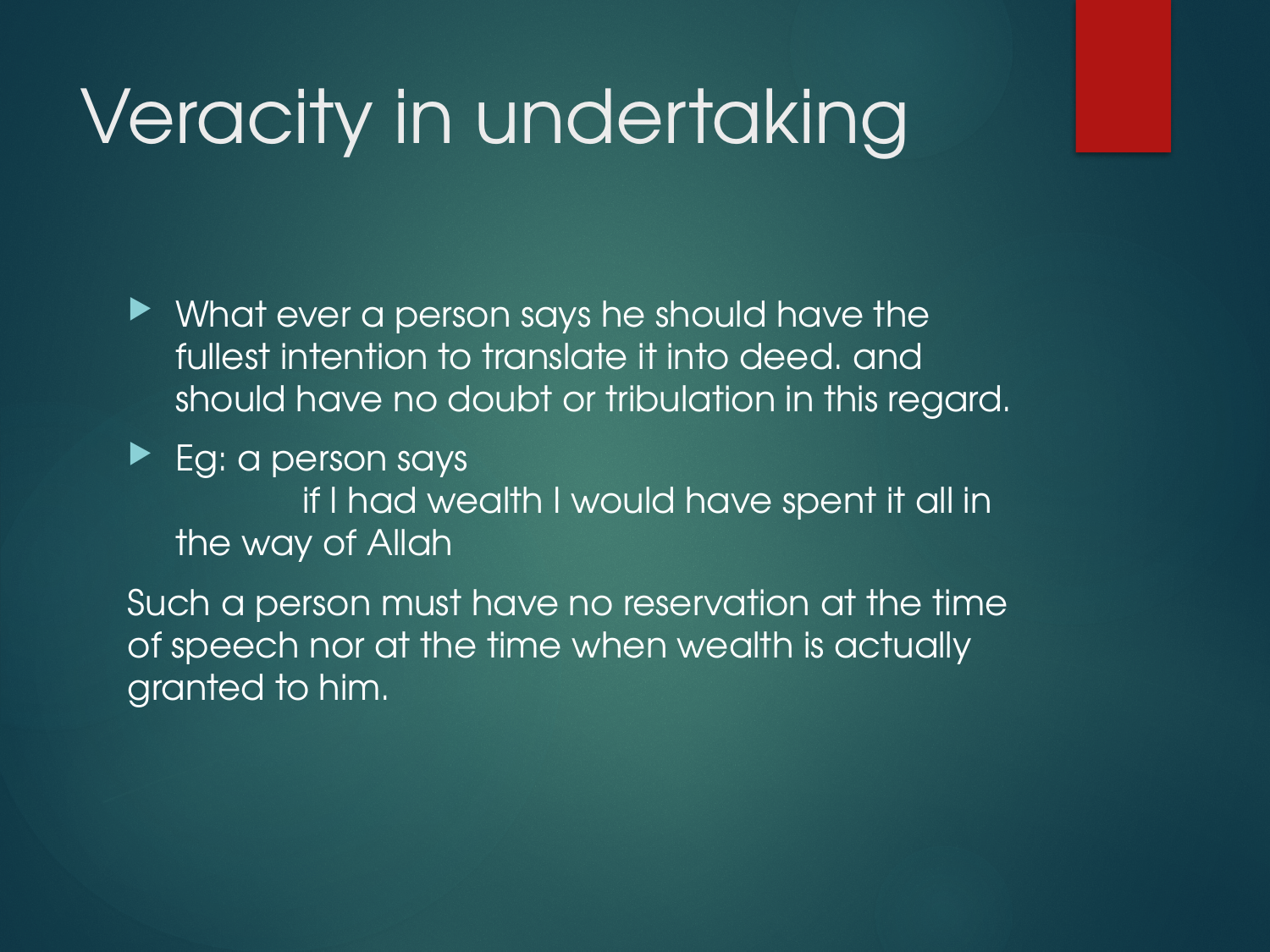

# Veracity in undertaking
What ever a person says he should have the fullest intention to translate it into deed. and should have no doubt or tribulation in this regard.
Eg: a person says
	if I had wealth I would have spent it all in the way of Allah
Such a person must have no reservation at the time of speech nor at the time when wealth is actually granted to him.